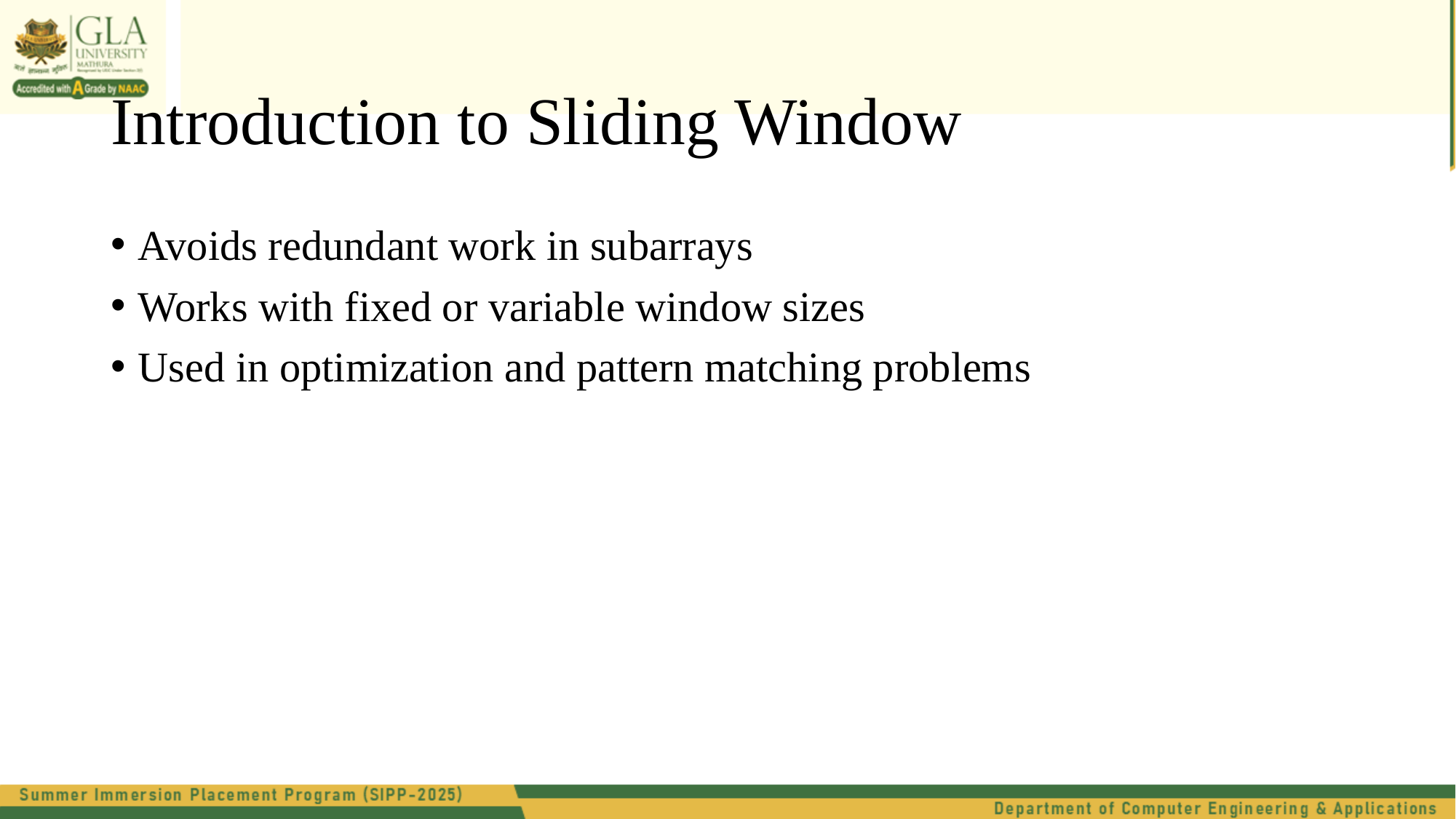

# Introduction to Sliding Window
Avoids redundant work in subarrays
Works with fixed or variable window sizes
Used in optimization and pattern matching problems